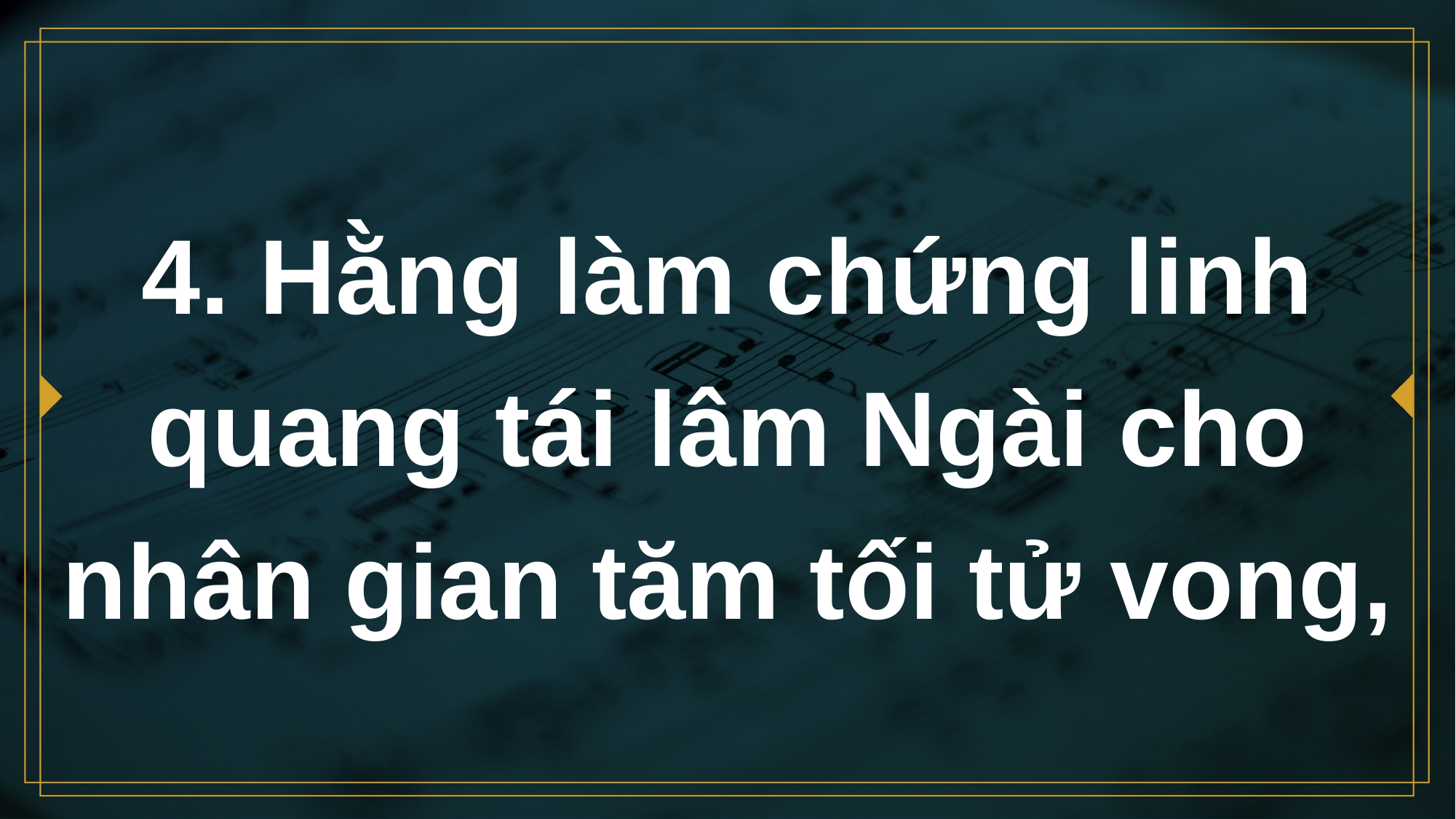

# 4. Hằng làm chứng linh quang tái lâm Ngài cho nhân gian tăm tối tử vong,